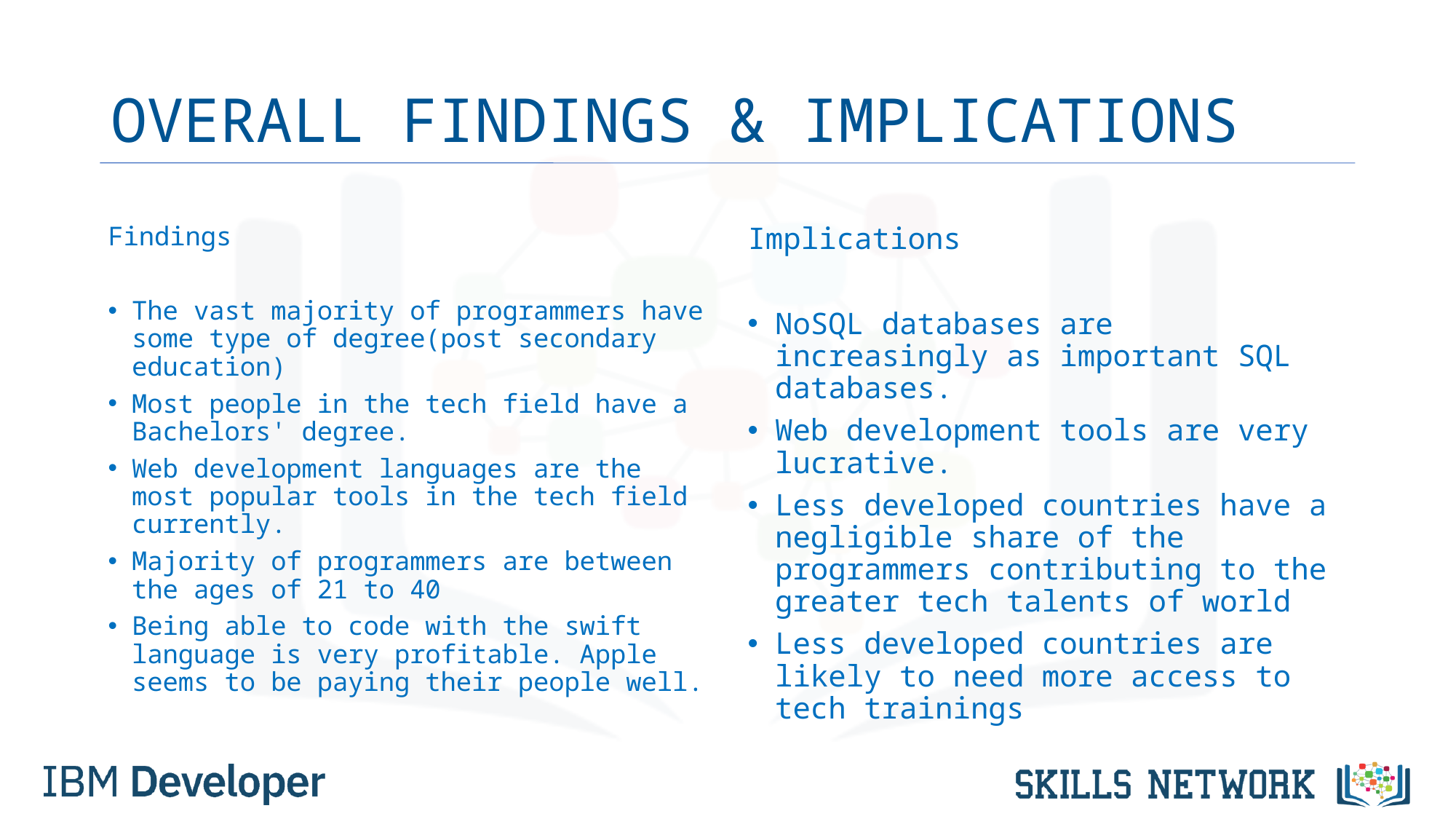

# OVERALL FINDINGS & IMPLICATIONS
Findings

The vast majority of programmers have some type of degree(post secondary education)
Most people in the tech field have a Bachelors' degree.
Web development languages are the most popular tools in the tech field currently.
Majority of programmers are between the ages of 21 to 40
Being able to code with the swift language is very profitable. Apple seems to be paying their people well.
Implications

NoSQL databases are increasingly as important SQL databases.
Web development tools are very lucrative.
Less developed countries have a negligible share of the programmers contributing to the greater tech talents of world
Less developed countries are likely to need more access to tech trainings